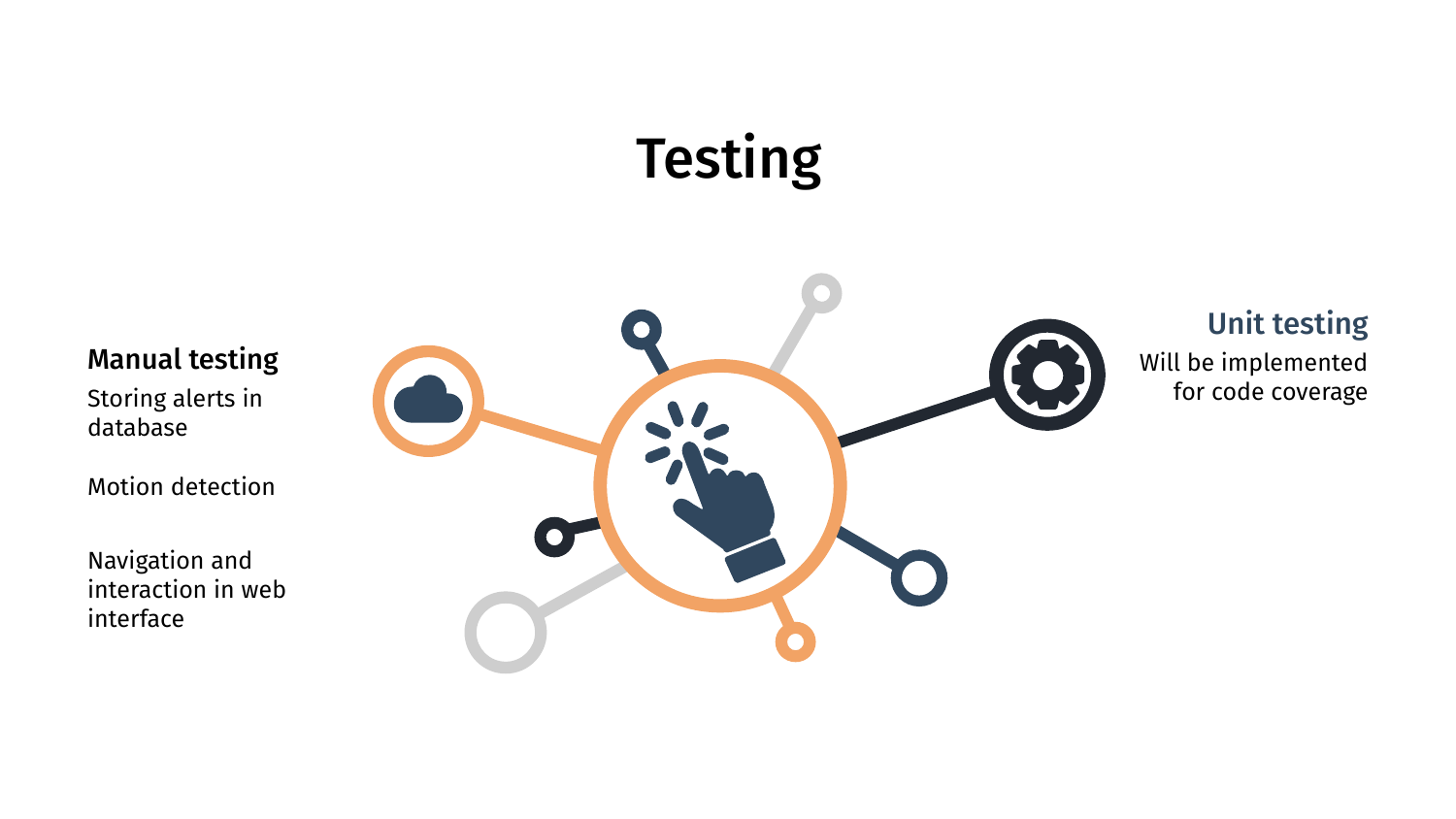

Testing

Unit testing
Will be implemented for code coverage

Manual testing
Storing alerts in database

Motion detection

Navigation and interaction in web interface